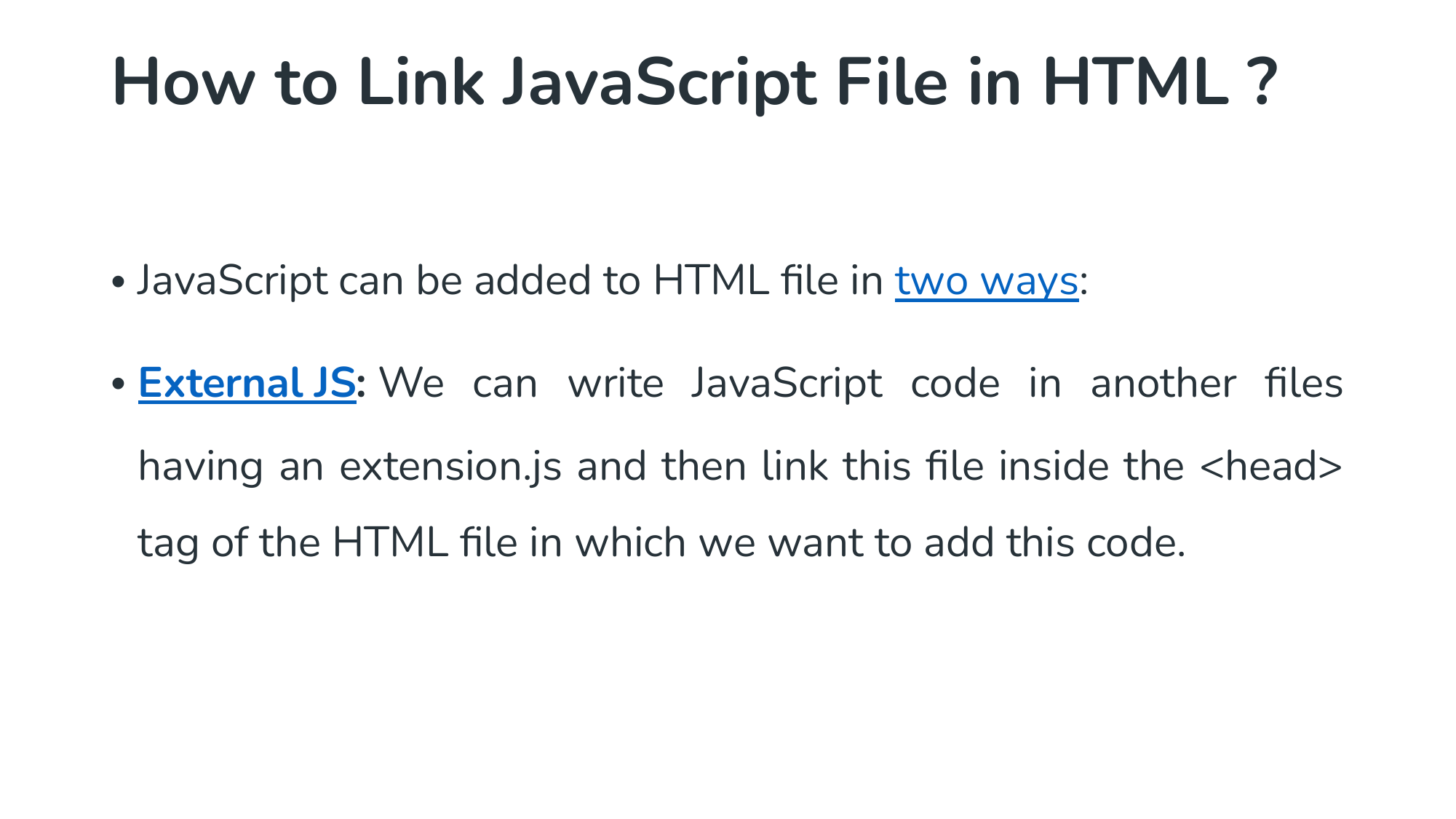

# How to Link JavaScript File in HTML ?
JavaScript can be added to HTML file in two ways:
External JS: We can write JavaScript code in another files having an extension.js and then link this file inside the <head> tag of the HTML file in which we want to add this code.